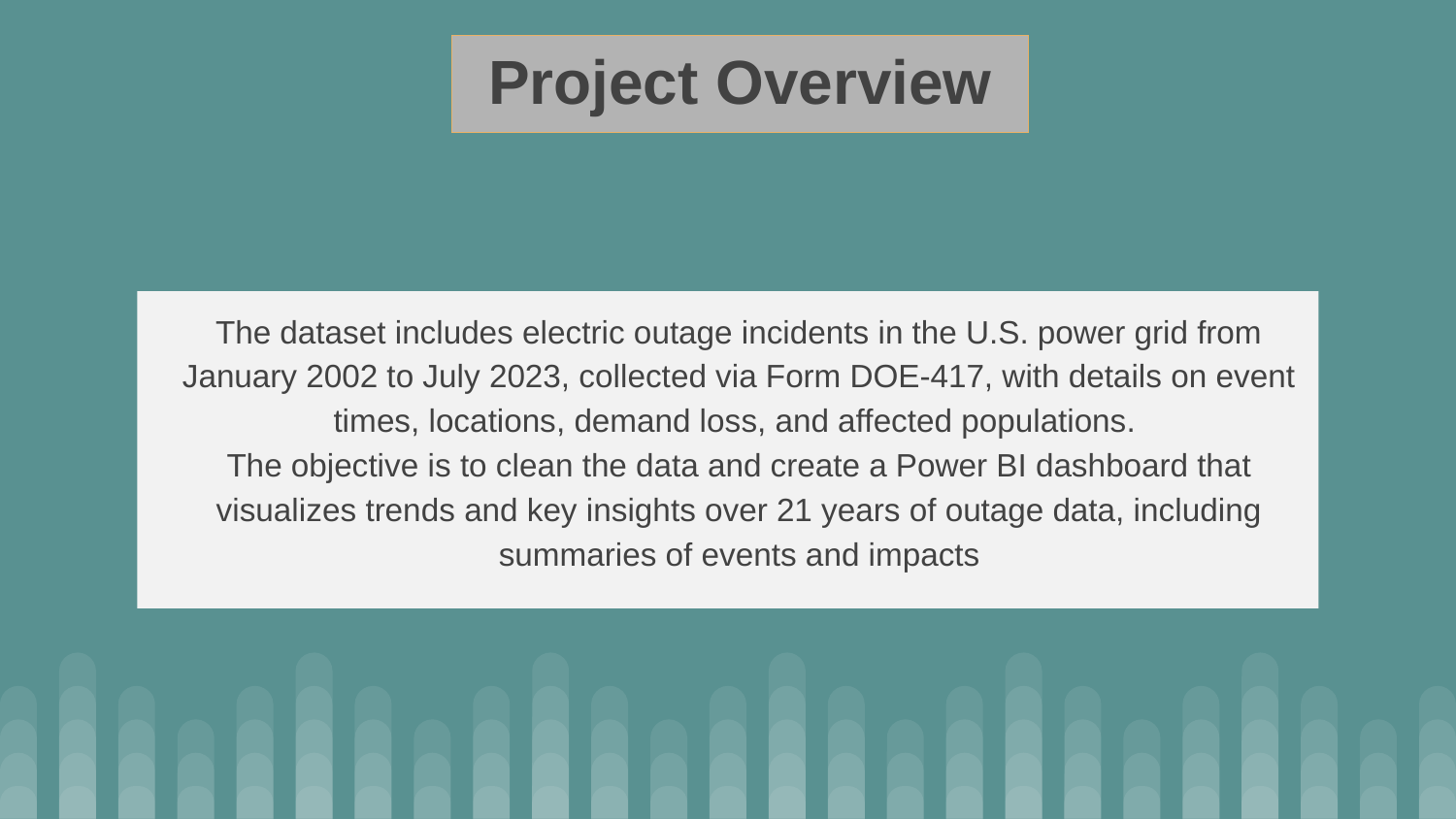

# Project Overview
The dataset includes electric outage incidents in the U.S. power grid from January 2002 to July 2023, collected via Form DOE-417, with details on event times, locations, demand loss, and affected populations.
The objective is to clean the data and create a Power BI dashboard that visualizes trends and key insights over 21 years of outage data, including summaries of events and impacts